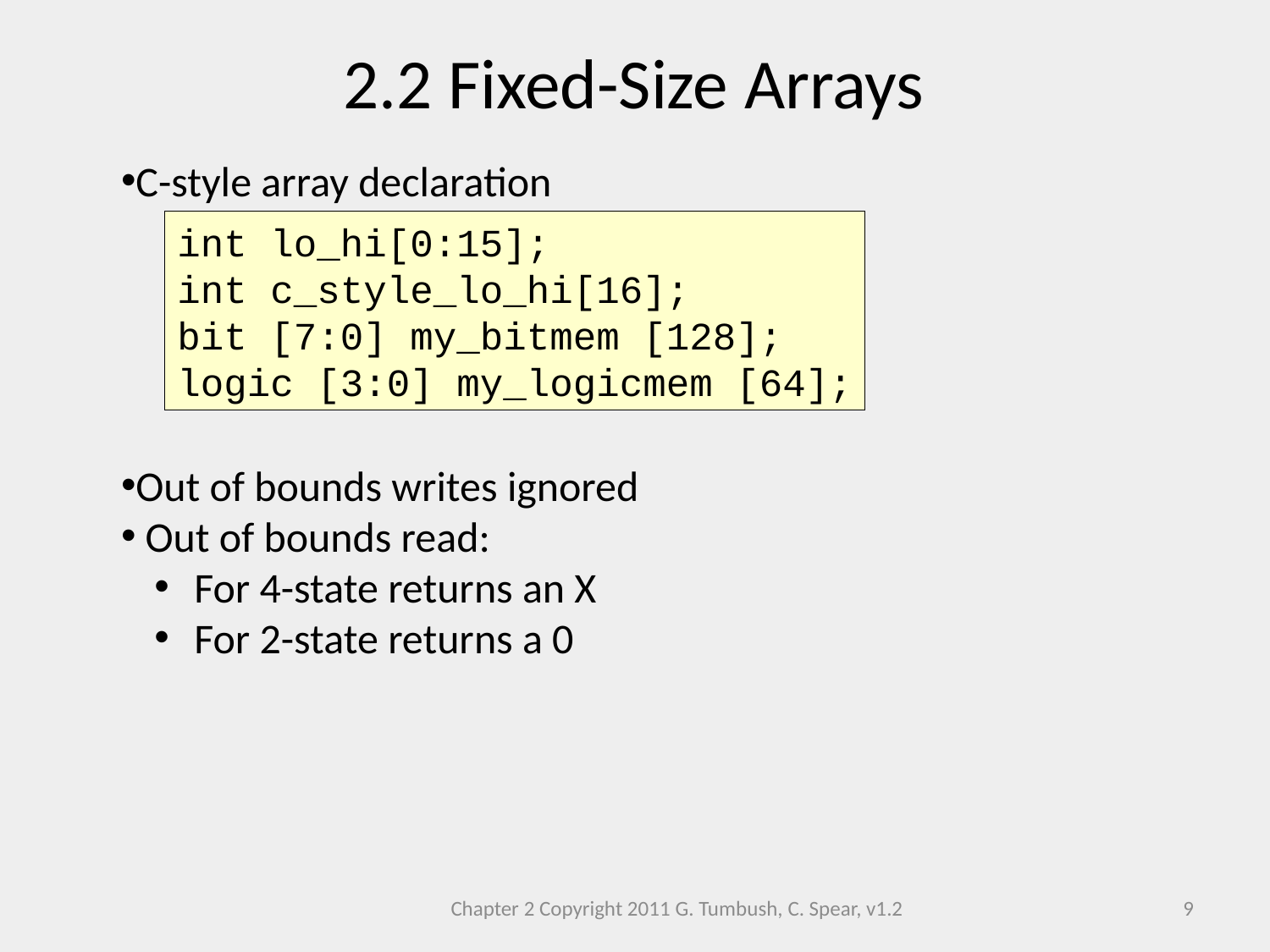

2.2 Fixed-Size Arrays
C-style array declaration

Out of bounds writes ignored
 Out of bounds read:
 For 4-state returns an X
 For 2-state returns a 0

int lo_hi[0:15];
int c_style_lo_hi[16];
bit [7:0] my_bitmem [128];
logic [3:0] my_logicmem [64];
Chapter 2 Copyright 2011 G. Tumbush, C. Spear, v1.2
9